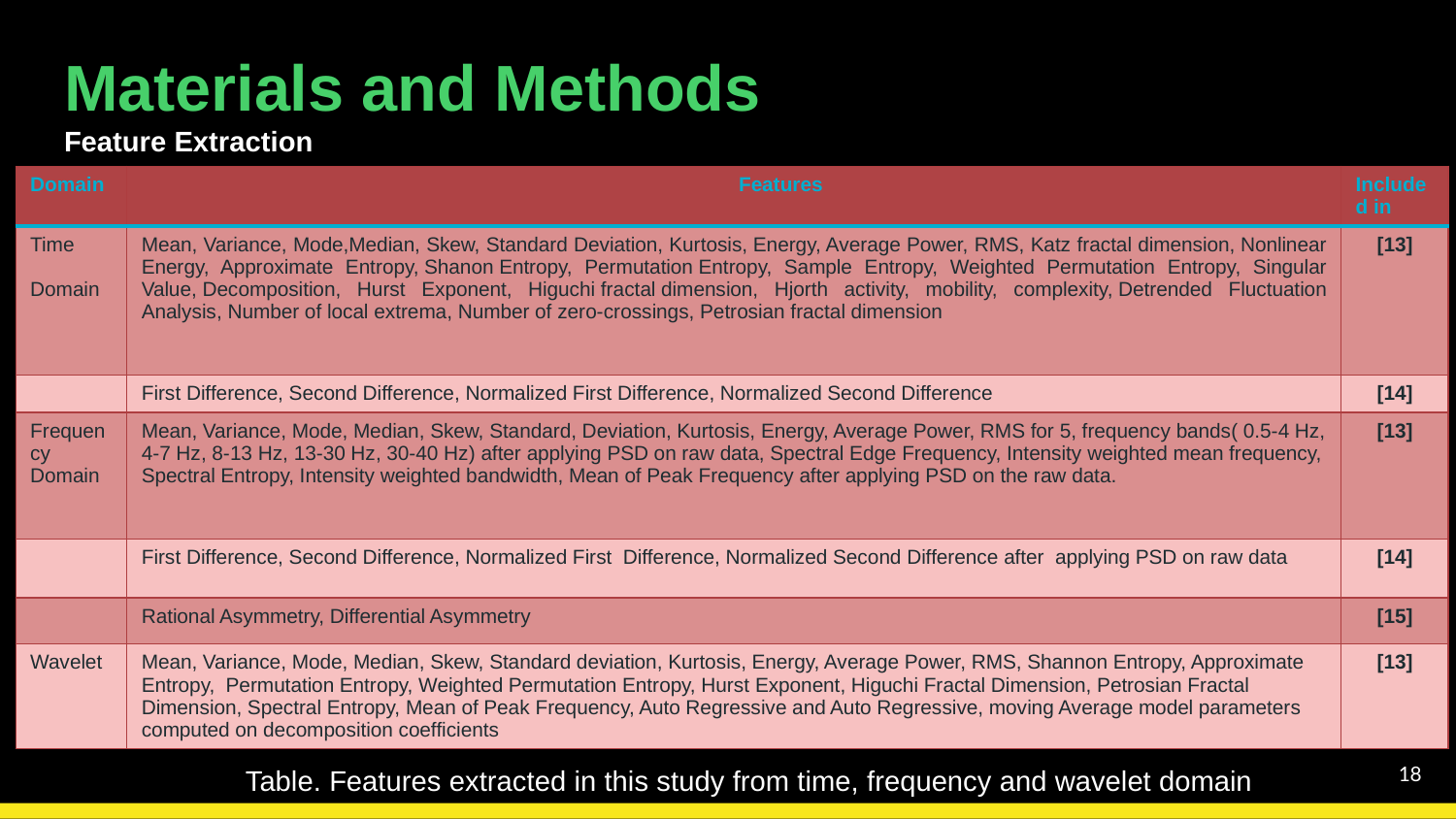

# Materials and Methods Feature Extraction
| Domain | Features | Included in |
| --- | --- | --- |
| Time Domain | Mean, Variance, Mode,Median, Skew, Standard Deviation, Kurtosis, Energy, Average Power, RMS, Katz fractal dimension, Nonlinear Energy, Approximate Entropy, Shanon Entropy, Permutation Entropy, Sample Entropy, Weighted Permutation Entropy, Singular Value, Decomposition, Hurst Exponent, Higuchi fractal dimension, Hjorth activity, mobility, complexity, Detrended Fluctuation Analysis, Number of local extrema, Number of zero-crossings, Petrosian fractal dimension | [13] |
|  | First Difference, Second Difference, Normalized First Difference, Normalized Second Difference | [14] |
| Frequency Domain | Mean, Variance, Mode, Median, Skew, Standard, Deviation, Kurtosis, Energy, Average Power, RMS for 5, frequency bands( 0.5-4 Hz, 4-7 Hz, 8-13 Hz, 13-30 Hz, 30-40 Hz) after applying PSD on raw data, Spectral Edge Frequency, Intensity weighted mean frequency, Spectral Entropy, Intensity weighted bandwidth, Mean of Peak Frequency after applying PSD on the raw data. | [13] |
|  | First Difference, Second Difference, Normalized First  Difference, Normalized Second Difference after  applying PSD on raw data | [14] |
|  | Rational Asymmetry, Differential Asymmetry | [15] |
| Wavelet | Mean, Variance, Mode, Median, Skew, Standard deviation, Kurtosis, Energy, Average Power, RMS, Shannon Entropy, Approximate Entropy,  Permutation Entropy, Weighted Permutation Entropy, Hurst Exponent, Higuchi Fractal Dimension, Petrosian Fractal Dimension, Spectral Entropy, Mean of Peak Frequency, Auto Regressive and Auto Regressive, moving Average model parameters computed on decomposition coefficients | [13] |

|  |  |  |  |  |  |
| --- | --- | --- | --- | --- | --- |
|  |  |  |  |  |  |
|  |  |  |  |  |  |
|  |  |  |  |  |  |
|  |  |  |  |  |  |
18
Table. Features extracted in this study from time, frequency and wavelet domain